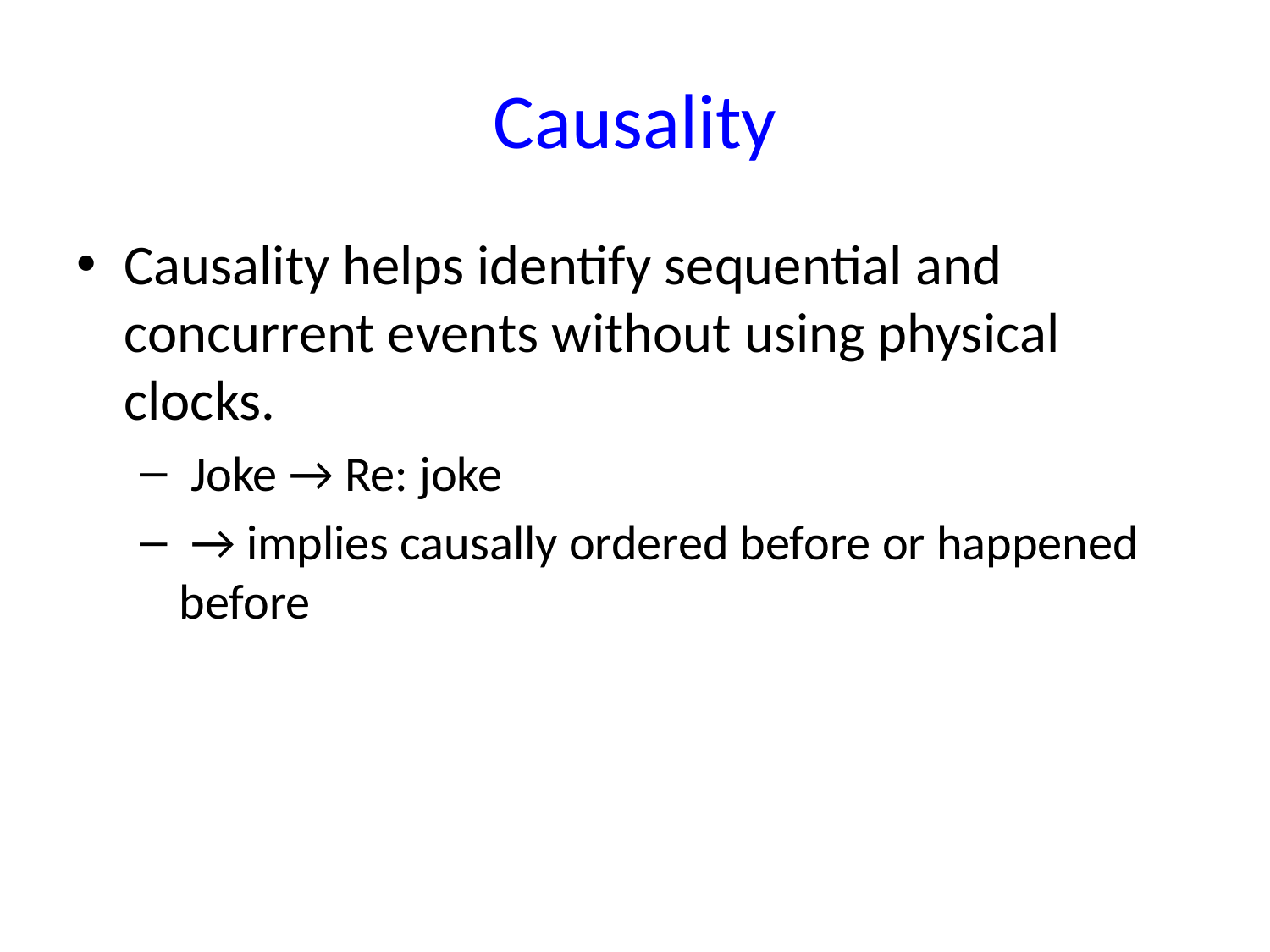

# Causality
Causality helps identify sequential and concurrent events without using physical clocks.
 Joke → Re: joke
 → implies causally ordered before or happened before